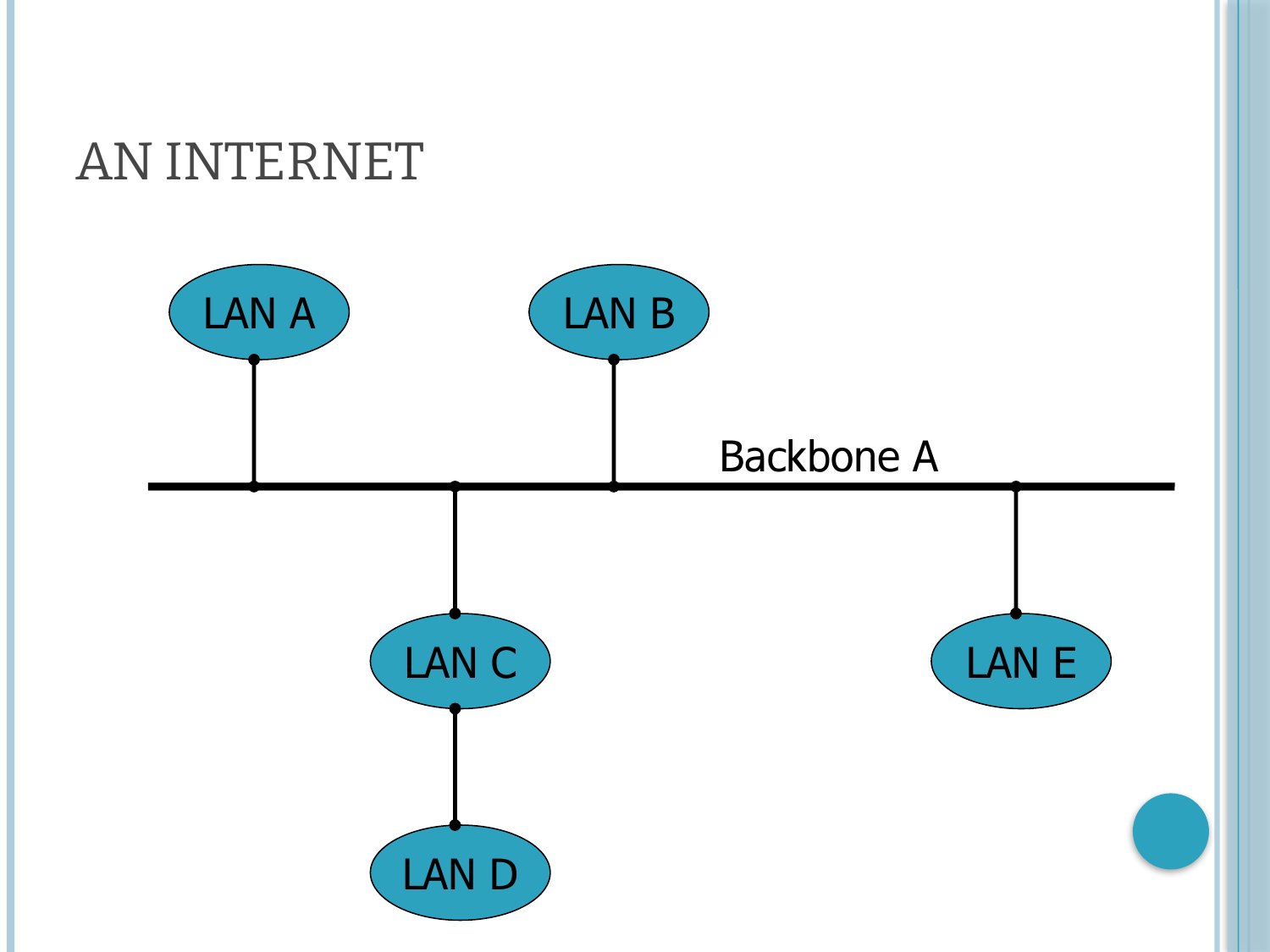

# An Internet
LAN A
LAN B

Backbone A

LAN C
LAN E

LAN D